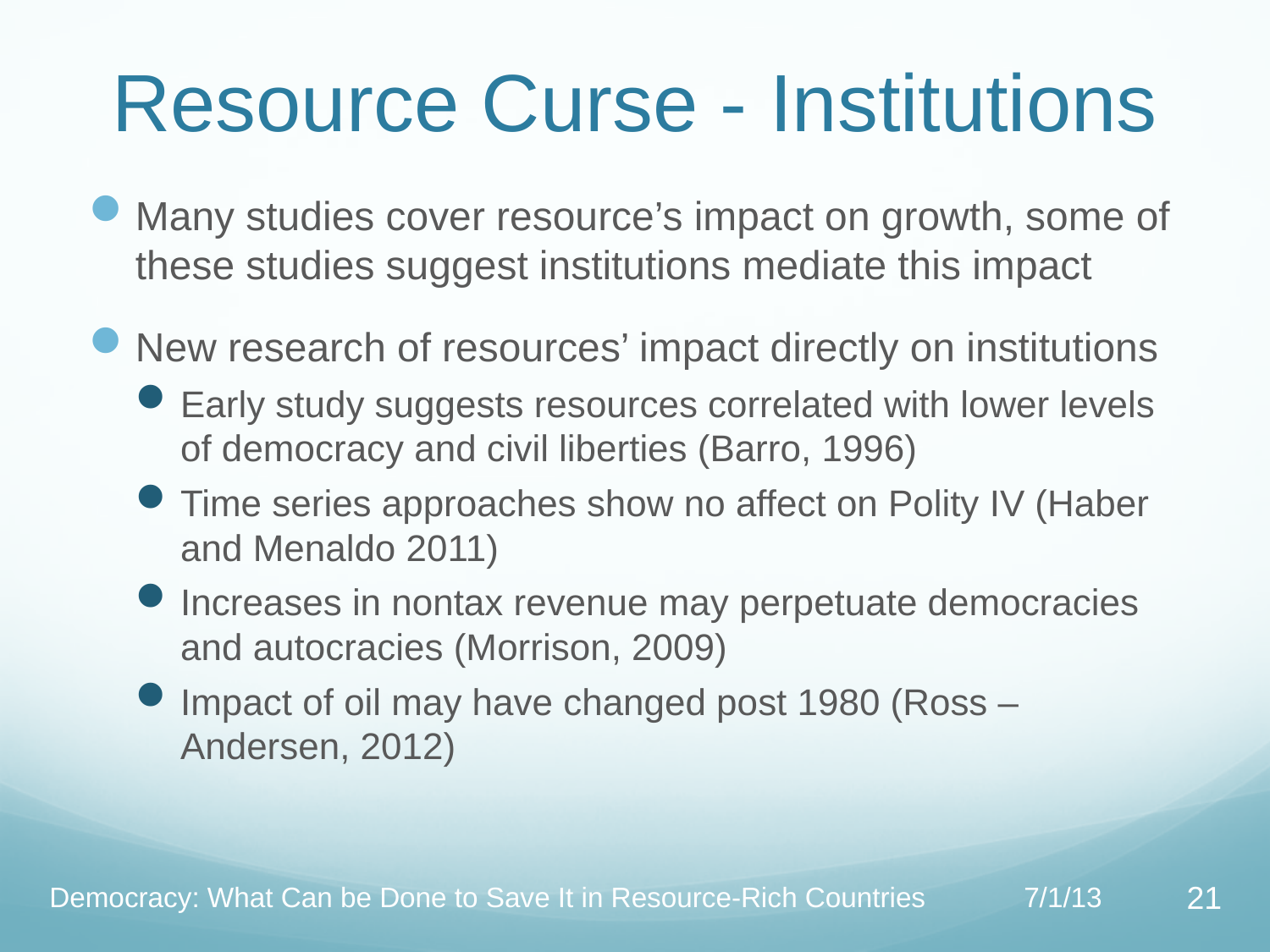

# Resource Curse - Institutions
Many studies cover resource’s impact on growth, some of these studies suggest institutions mediate this impact
New research of resources’ impact directly on institutions
Early study suggests resources correlated with lower levels of democracy and civil liberties (Barro, 1996)
Time series approaches show no affect on Polity IV (Haber and Menaldo 2011)
Increases in nontax revenue may perpetuate democracies and autocracies (Morrison, 2009)
Impact of oil may have changed post 1980 (Ross – Andersen, 2012)

Democracy: What Can be Done to Save It in Resource-Rich Countries
7/1/13
21